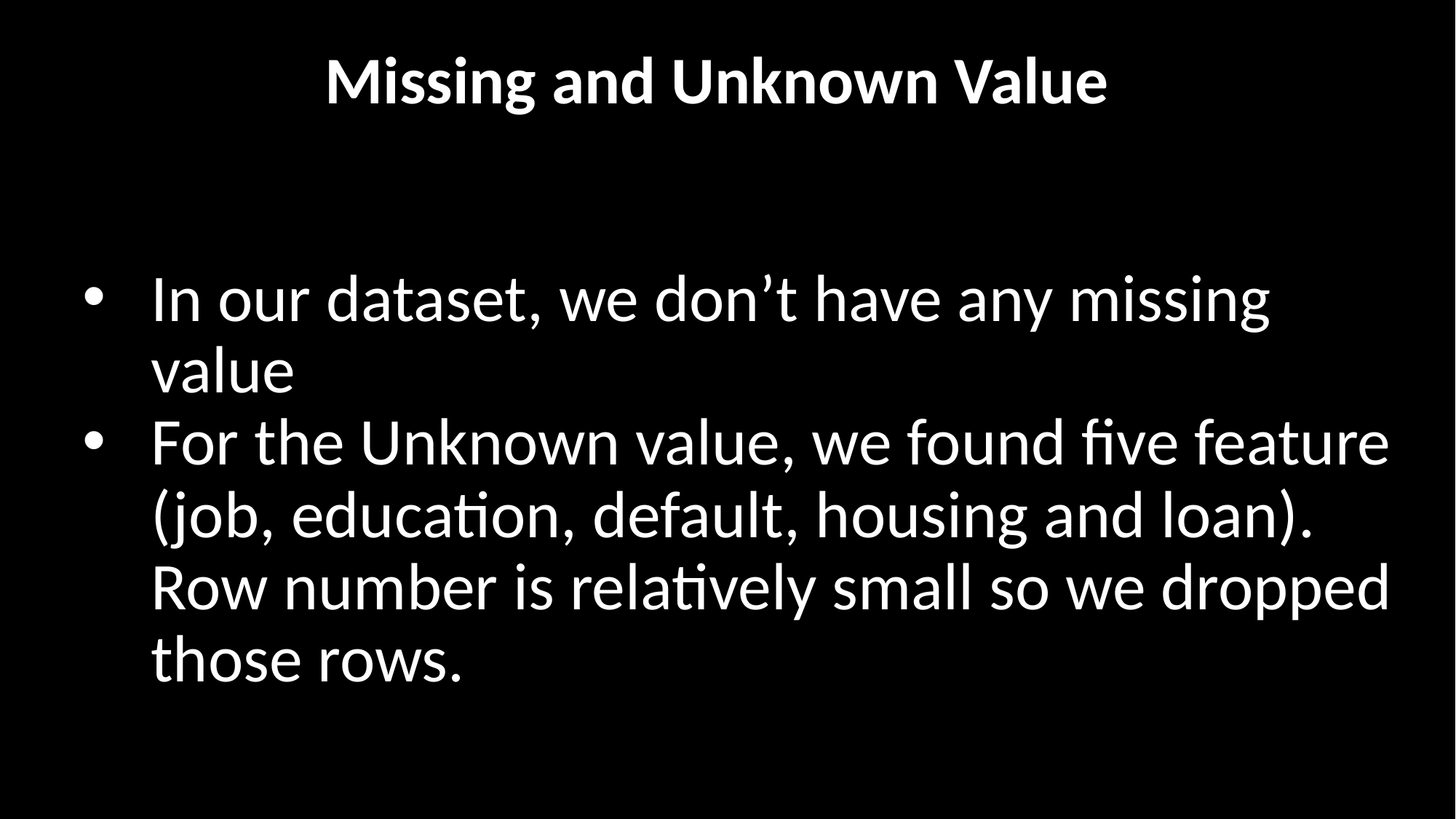

# Missing and Unknown Value
In our dataset, we don’t have any missing value
For the Unknown value, we found five feature (job, education, default, housing and loan). Row number is relatively small so we dropped those rows.